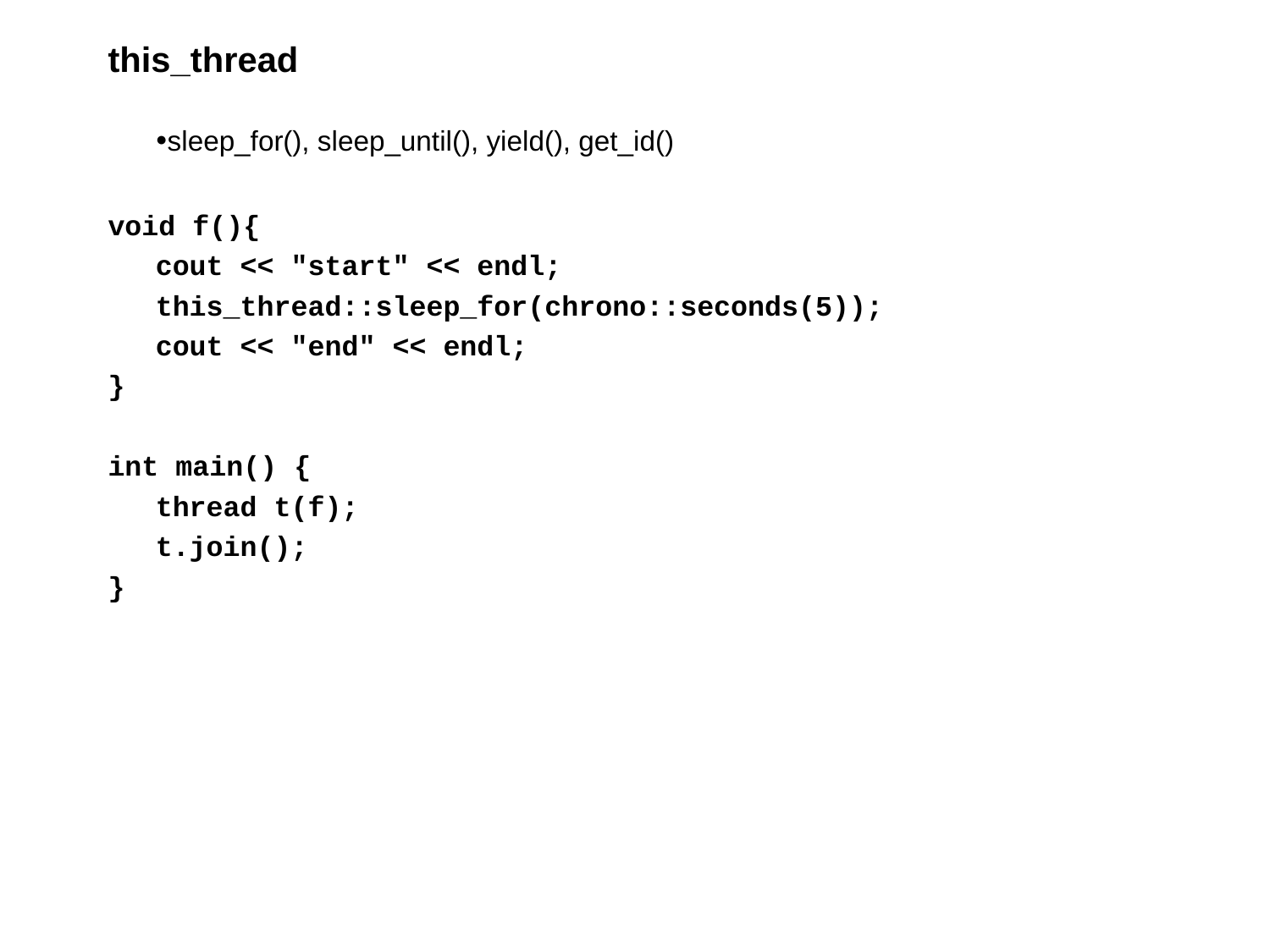

# this_thread
sleep_for(), sleep_until(), yield(), get_id()
void f(){
	cout << "start" << endl;
	this_thread::sleep_for(chrono::seconds(5));
	cout << "end" << endl;
}

int main() {
	thread t(f);
	t.join();
}